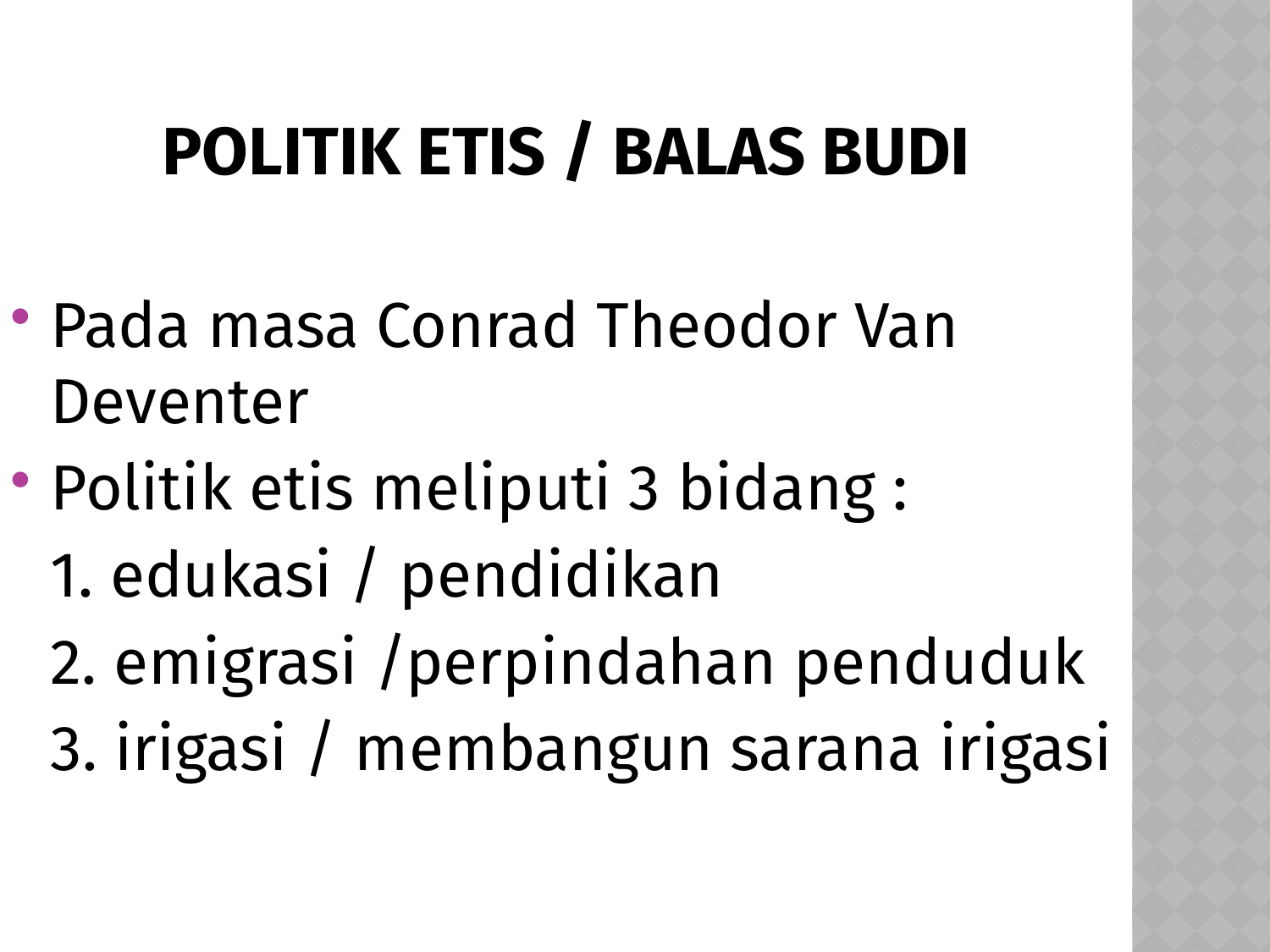

# Politik etis / balas budi
Pada masa Conrad Theodor Van Deventer
Politik etis meliputi 3 bidang :
	1. edukasi / pendidikan
	2. emigrasi /perpindahan penduduk
	3. irigasi / membangun sarana irigasi